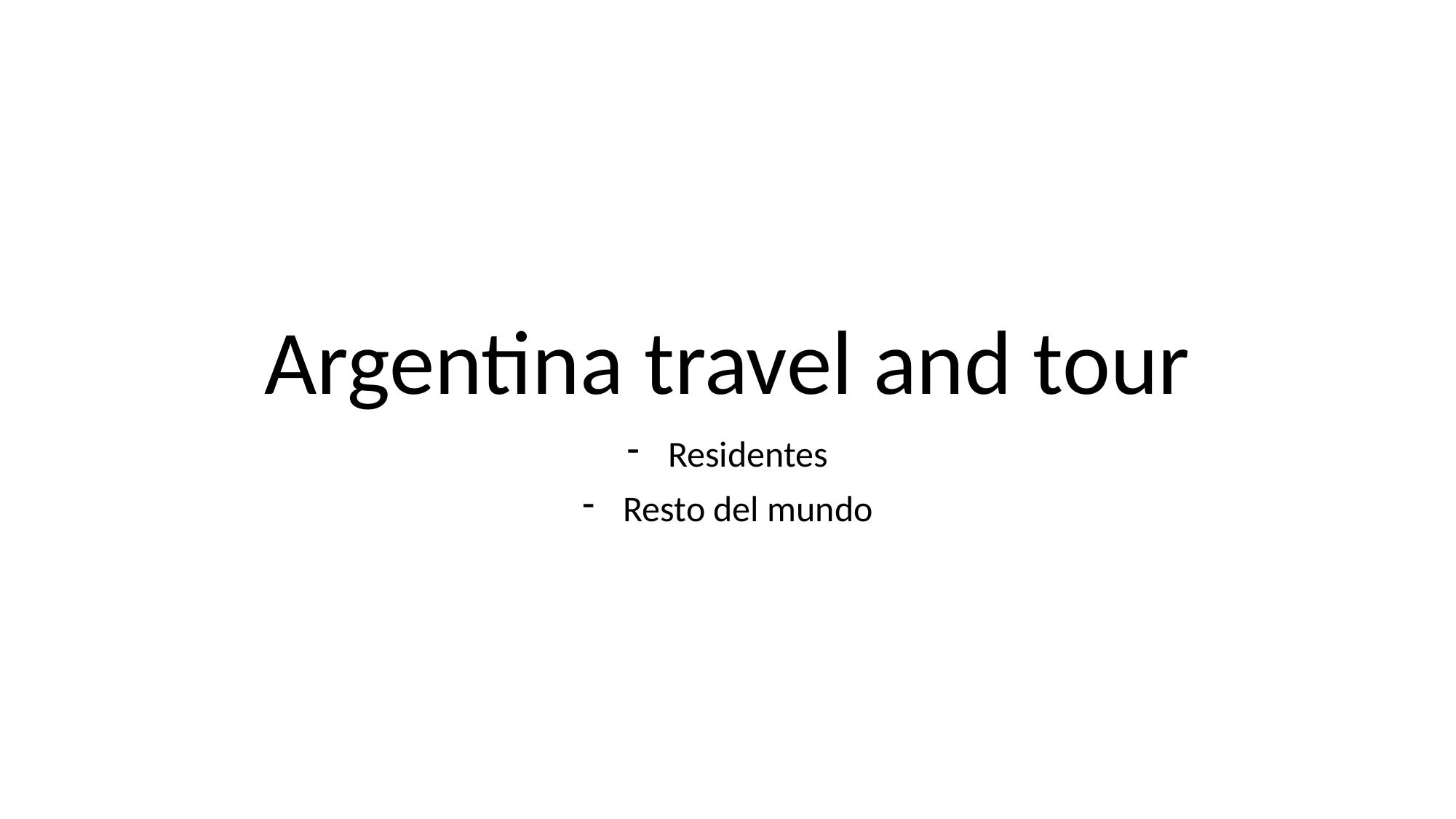

# Argentina travel and tour
Residentes
Resto del mundo